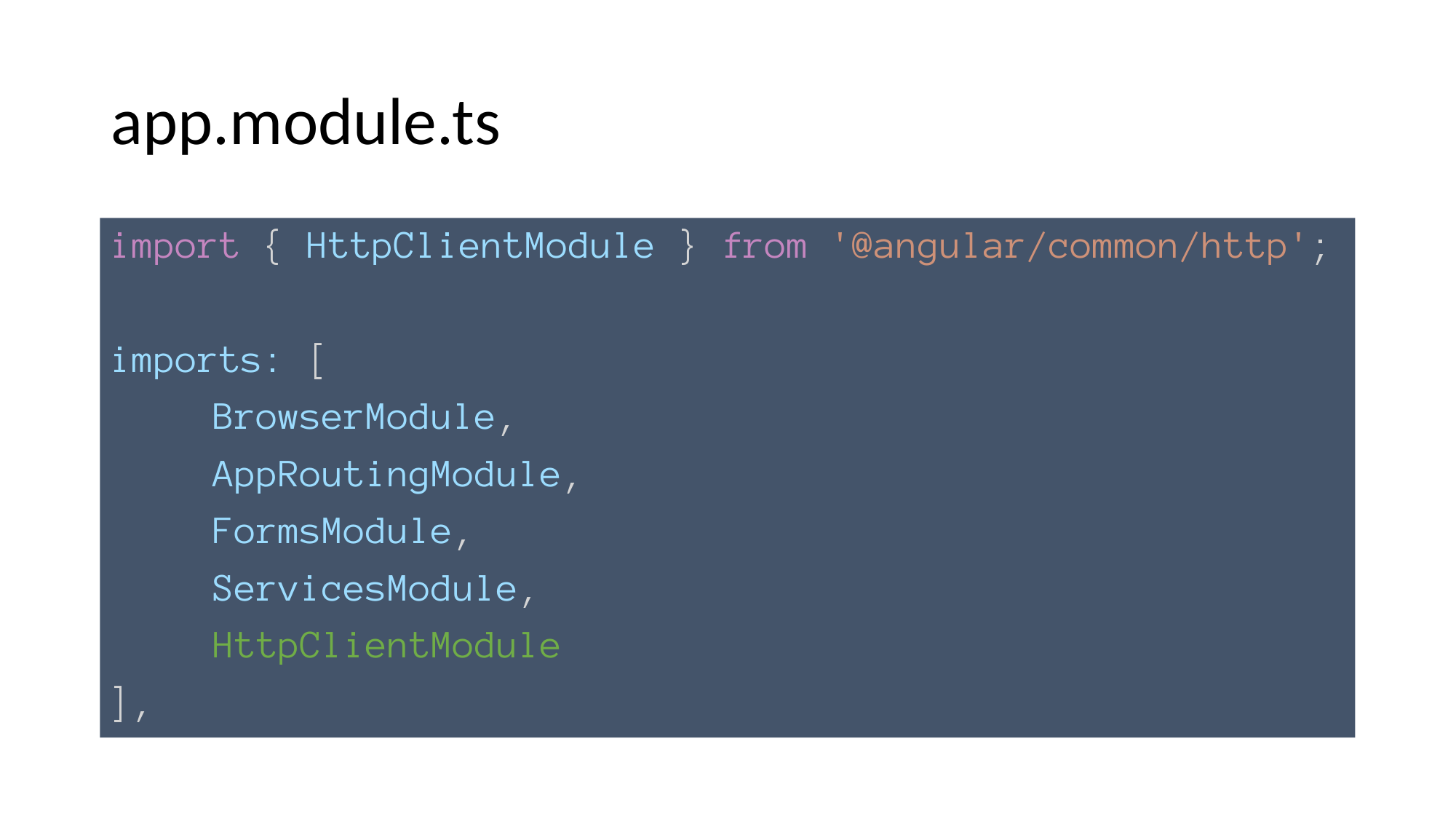

# app.module.ts
import { HttpClientModule } from '@angular/common/http';

imports: [
	BrowserModule,
	AppRoutingModule,
	FormsModule,
	ServicesModule,
	HttpClientModule
],